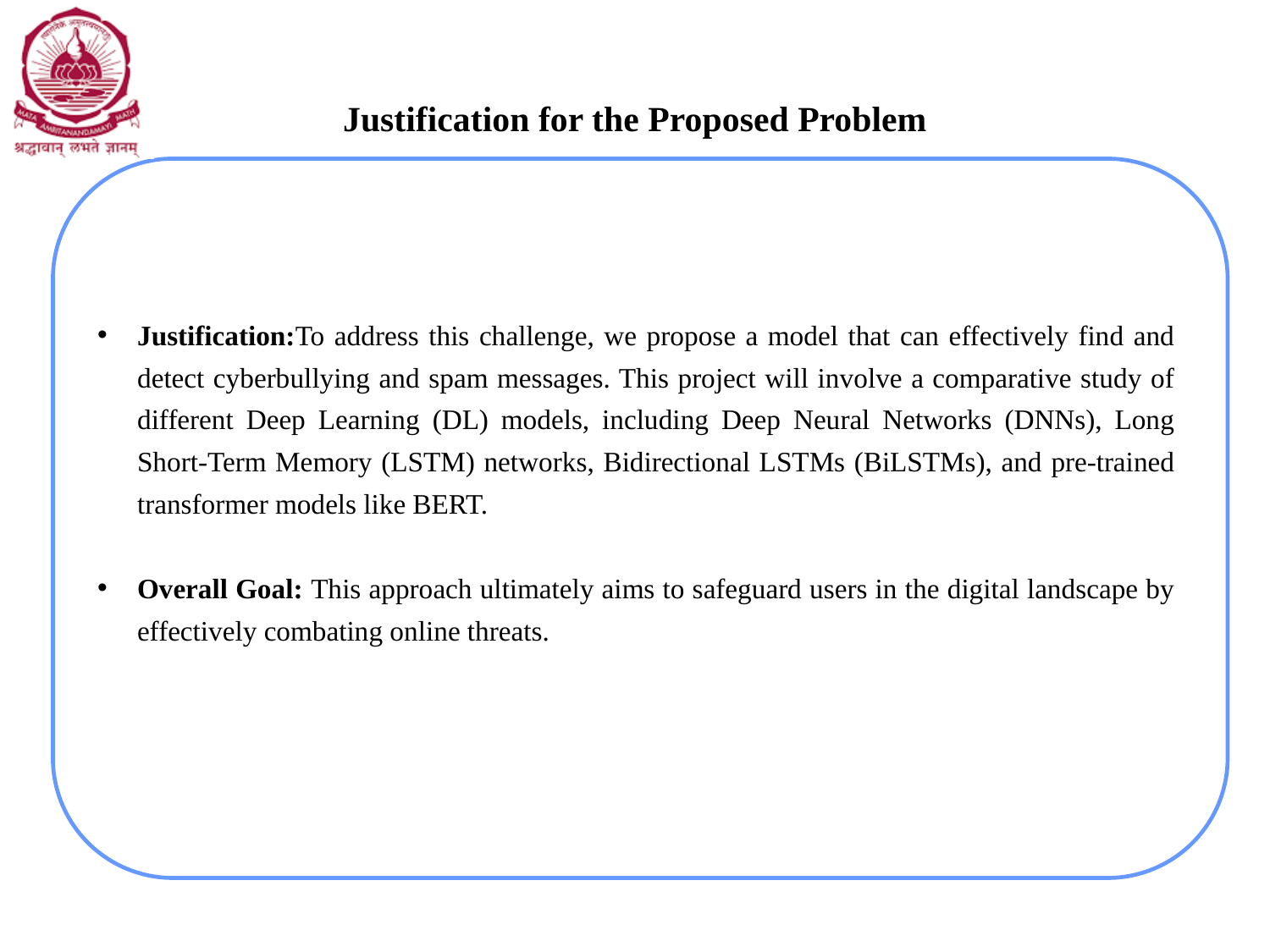

# Justification for the Proposed Problem
Justification:To address this challenge, we propose a model that can effectively find and detect cyberbullying and spam messages. This project will involve a comparative study of different Deep Learning (DL) models, including Deep Neural Networks (DNNs), Long Short-Term Memory (LSTM) networks, Bidirectional LSTMs (BiLSTMs), and pre-trained transformer models like BERT.

Overall Goal: This approach ultimately aims to safeguard users in the digital landscape by effectively combating online threats.